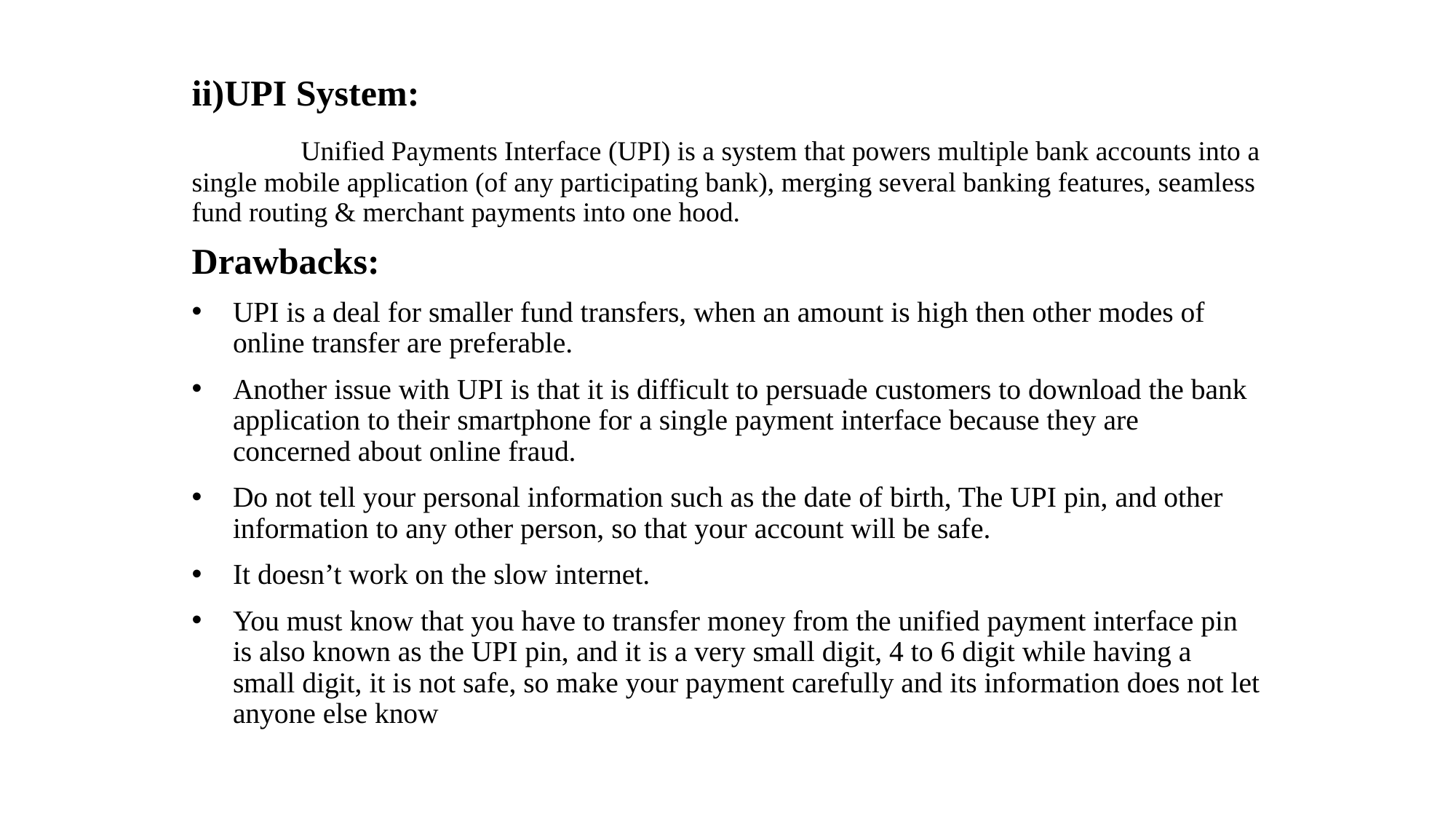

ii)UPI System:
	Unified Payments Interface (UPI) is a system that powers multiple bank accounts into a single mobile application (of any participating bank), merging several banking features, seamless fund routing & merchant payments into one hood.
Drawbacks:
UPI is a deal for smaller fund transfers, when an amount is high then other modes of online transfer are preferable.
Another issue with UPI is that it is difficult to persuade customers to download the bank application to their smartphone for a single payment interface because they are concerned about online fraud.
Do not tell your personal information such as the date of birth, The UPI pin, and other information to any other person, so that your account will be safe.
It doesn’t work on the slow internet.
You must know that you have to transfer money from the unified payment interface pin is also known as the UPI pin, and it is a very small digit, 4 to 6 digit while having a small digit, it is not safe, so make your payment carefully and its information does not let anyone else know